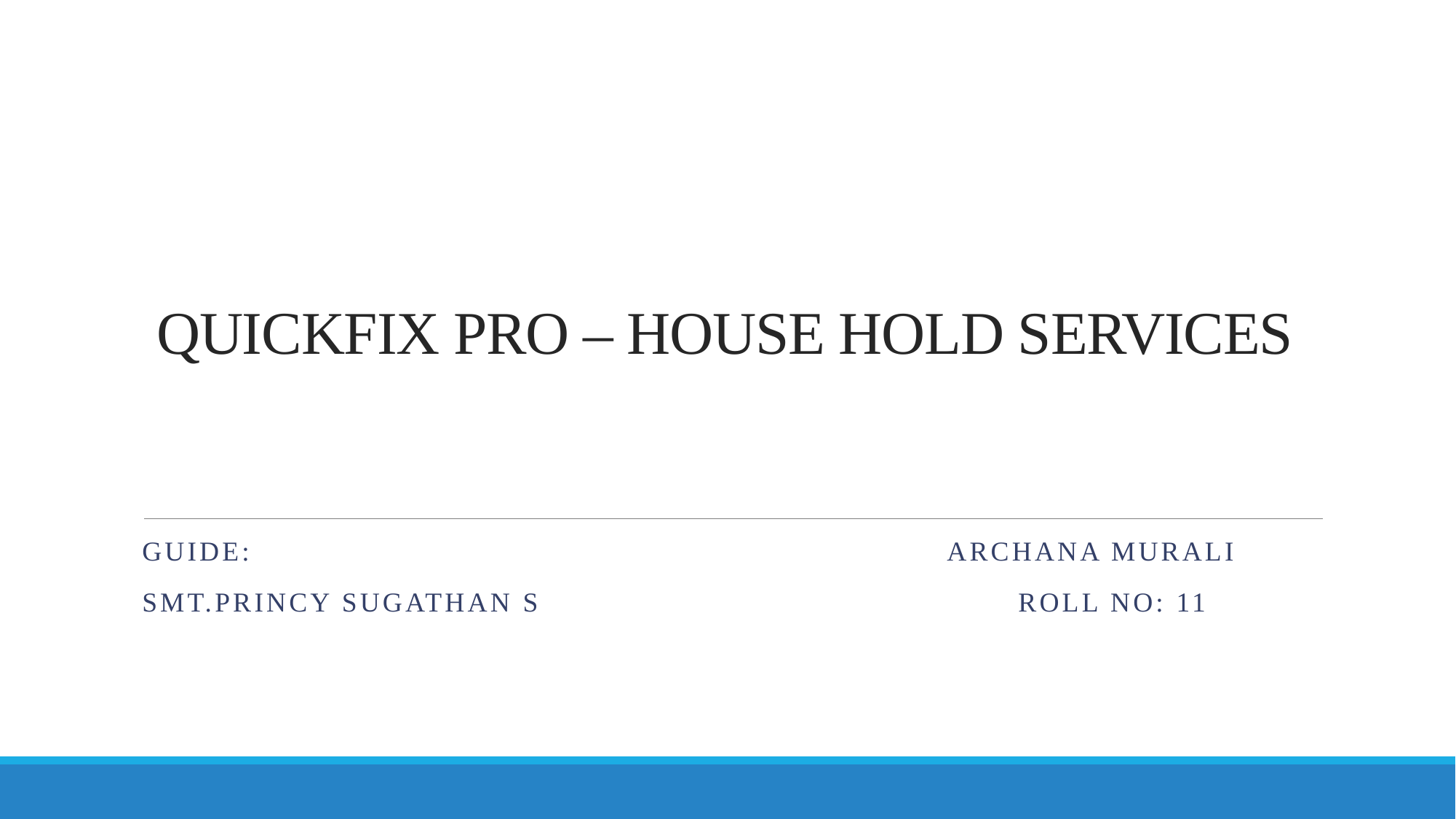

# QUICKFIX PRO – HOUSE HOLD SERVICES
GUIDE:                                                                      ARCHANA MURALI
SMT.PRINCY SUGATHAN s                                                ROLL NO: 11